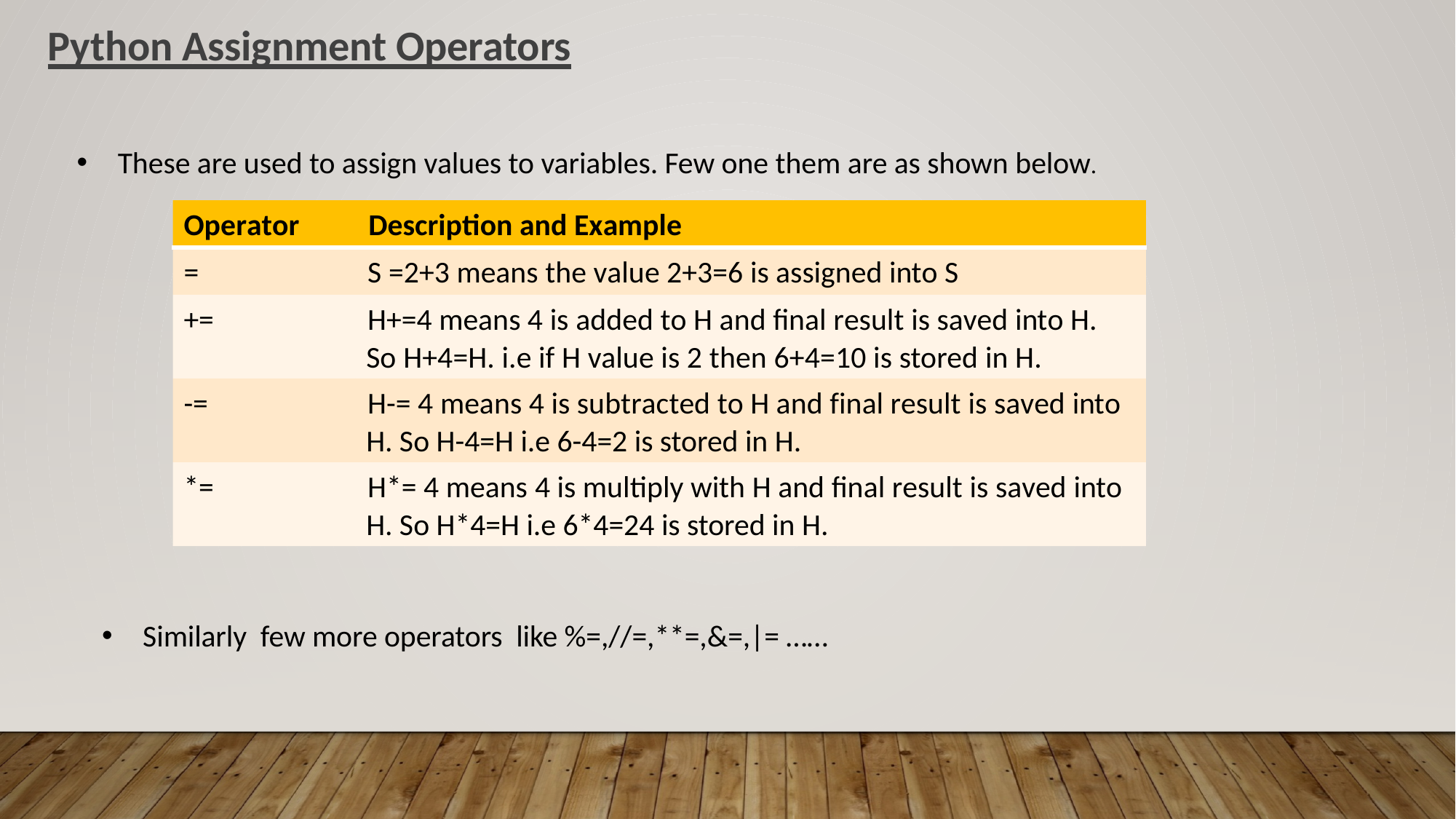

Python Assignment Operators

•
These are used to assign values to variables. Few one them are as shown below.

Operator         Description and Example

=                        S =2+3 means the value 2+3=6 is assigned into S

+=                      H+=4 means 4 is added to H and final result is saved into H.
So H+4=H. i.e if H value is 2 then 6+4=10 is stored in H.

-=                       H-= 4 means 4 is subtracted to H and final result is saved into
H. So H-4=H i.e 6-4=2 is stored in H.

*=                      H*= 4 means 4 is multiply with H and final result is saved into
H. So H*4=H i.e 6*4=24 is stored in H.

•
Similarly  few more operators  like %=,//=,**=,&=,|= ……